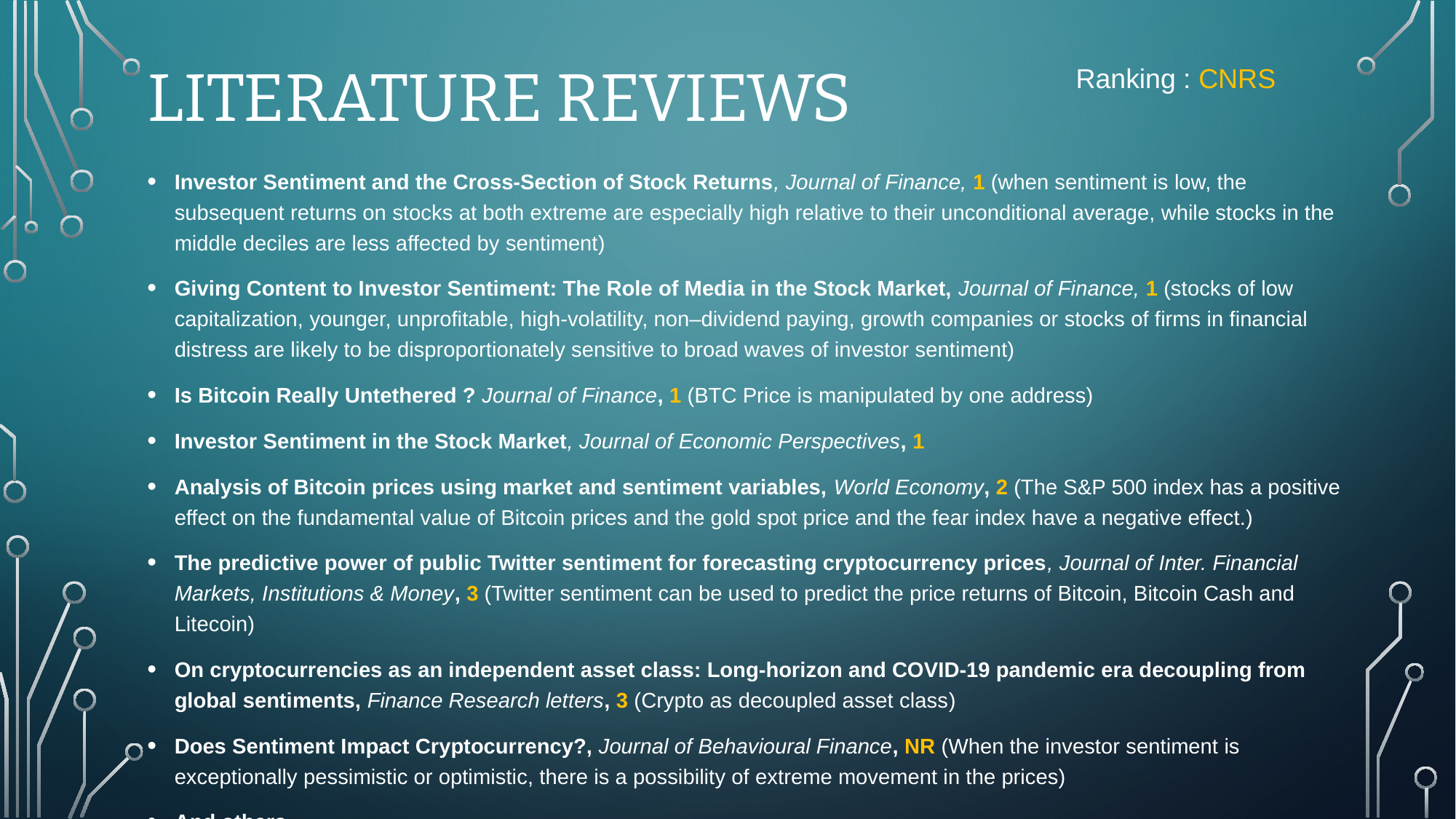

# Literature reviews
Ranking : CNRS
Investor Sentiment and the Cross-Section of Stock Returns, Journal of Finance, 1 (when sentiment is low, the subsequent returns on stocks at both extreme are especially high relative to their unconditional average, while stocks in the middle deciles are less affected by sentiment)
Giving Content to Investor Sentiment: The Role of Media in the Stock Market, Journal of Finance, 1 (stocks of low capitalization, younger, unprofitable, high-volatility, non–dividend paying, growth companies or stocks of firms in financial distress are likely to be disproportionately sensitive to broad waves of investor sentiment)
Is Bitcoin Really Untethered ? Journal of Finance, 1 (BTC Price is manipulated by one address)
Investor Sentiment in the Stock Market, Journal of Economic Perspectives, 1
Analysis of Bitcoin prices using market and sentiment variables, World Economy, 2 (The S&P 500 index has a positive effect on the fundamental value of Bitcoin prices and the gold spot price and the fear index have a negative effect.)
The predictive power of public Twitter sentiment for forecasting cryptocurrency prices, Journal of Inter. Financial Markets, Institutions & Money, 3 (Twitter sentiment can be used to predict the price returns of Bitcoin, Bitcoin Cash and Litecoin)
On cryptocurrencies as an independent asset class: Long-horizon and COVID-19 pandemic era decoupling from global sentiments, Finance Research letters, 3 (Crypto as decoupled asset class)
Does Sentiment Impact Cryptocurrency?, Journal of Behavioural Finance, NR (When the investor sentiment is exceptionally pessimistic or optimistic, there is a possibility of extreme movement in the prices)
And others …